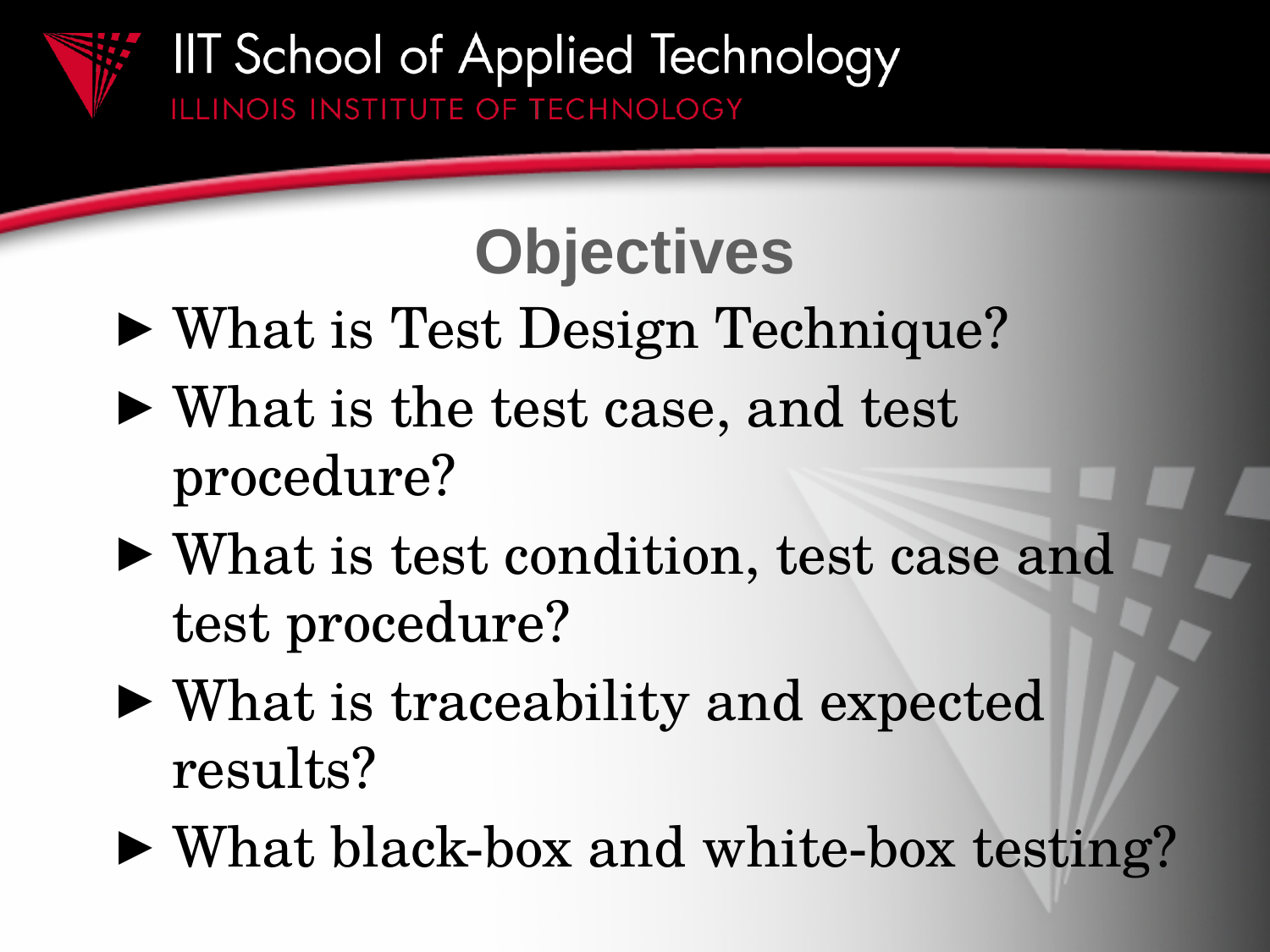

# Objectives
What is Test Design Technique?
What is the test case, and test procedure?
What is test condition, test case and test procedure?
What is traceability and expected results?
What black-box and white-box testing?